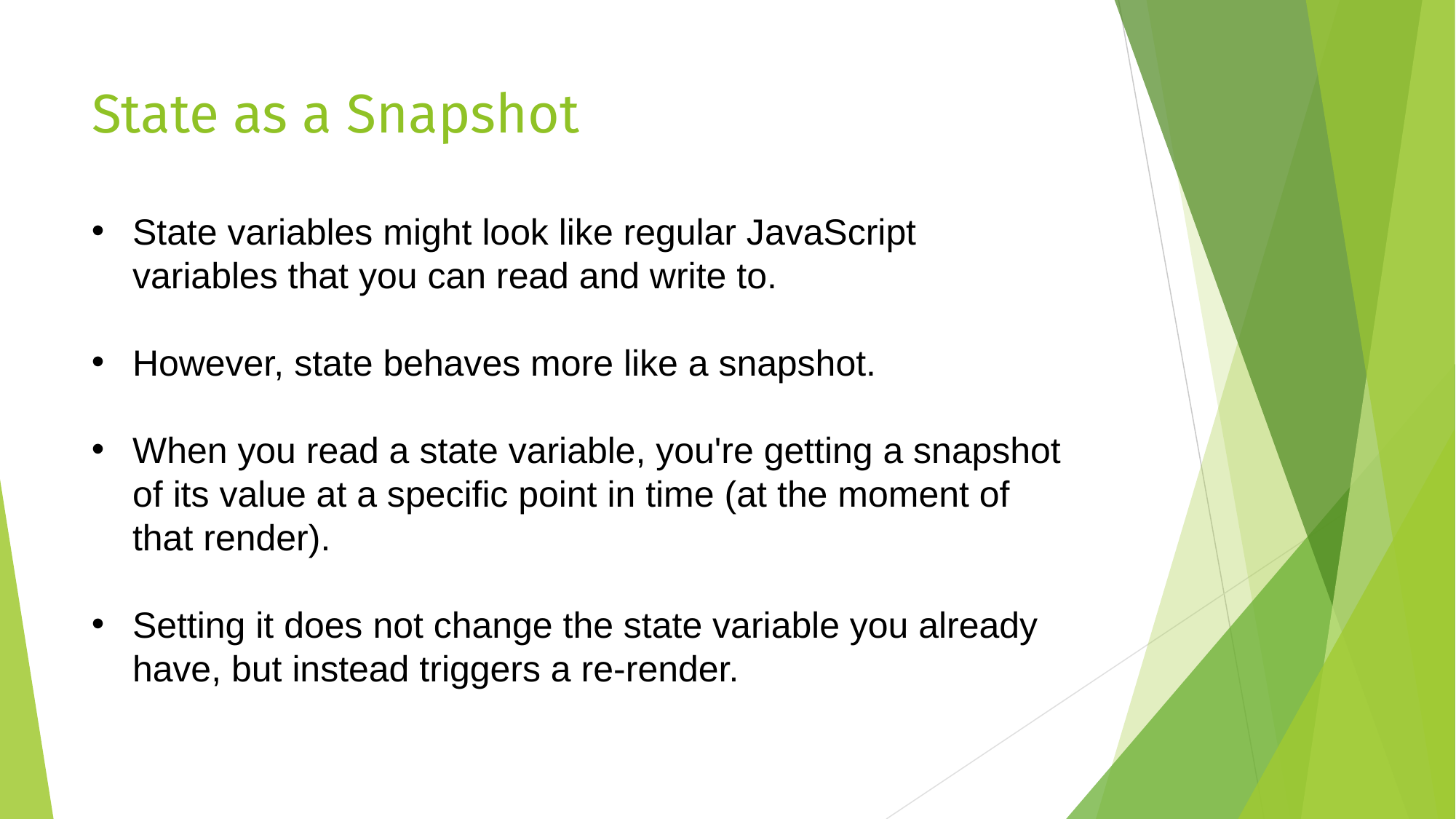

# State as a Snapshot
State variables might look like regular JavaScript variables that you can read and write to.

However, state behaves more like a snapshot.

When you read a state variable, you're getting a snapshot of its value at a specific point in time (at the moment of that render).

Setting it does not change the state variable you already have, but instead triggers a re-render.